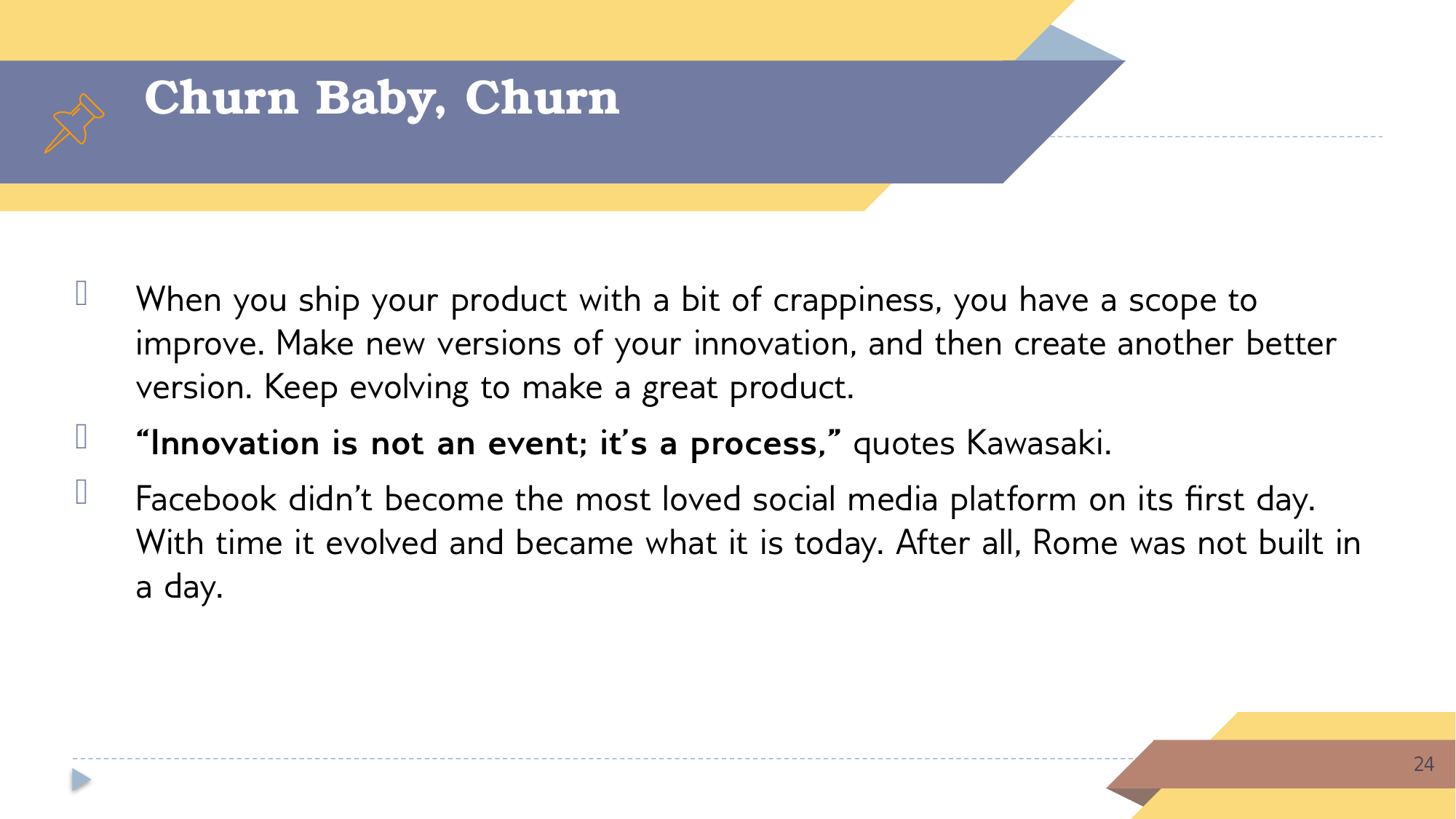

# Churn Baby, Churn

When you ship your product with a bit of crappiness, you have a scope to improve. Make new versions of your innovation, and then create another better version. Keep evolving to make a great product.
“Innovation is not an event; it’s a process,” quotes Kawasaki.
Facebook didn’t become the most loved social media platform on its first day. With time it evolved and became what it is today. After all, Rome was not built in a day.

24